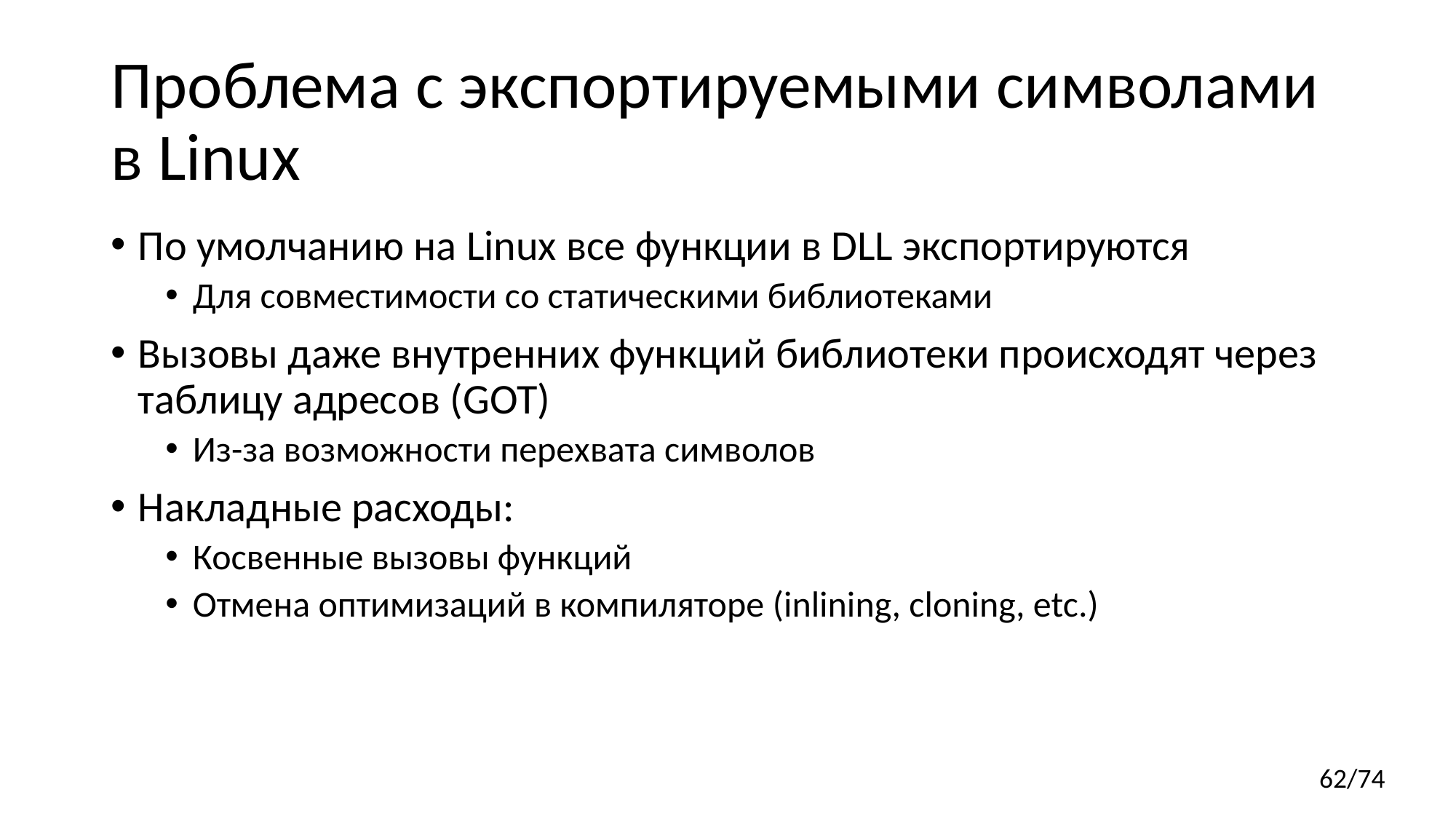

# Проблема с экспортируемыми символами в Linux
По умолчанию на Linux все функции в DLL экспортируются
Для совместимости со статическими библиотеками
Вызовы даже внутренних функций библиотеки происходят через таблицу адресов (GOT)
Из-за возможности перехвата символов
Накладные расходы:
Косвенные вызовы функций
Отмена оптимизаций в компиляторе (inlining, cloning, etc.)